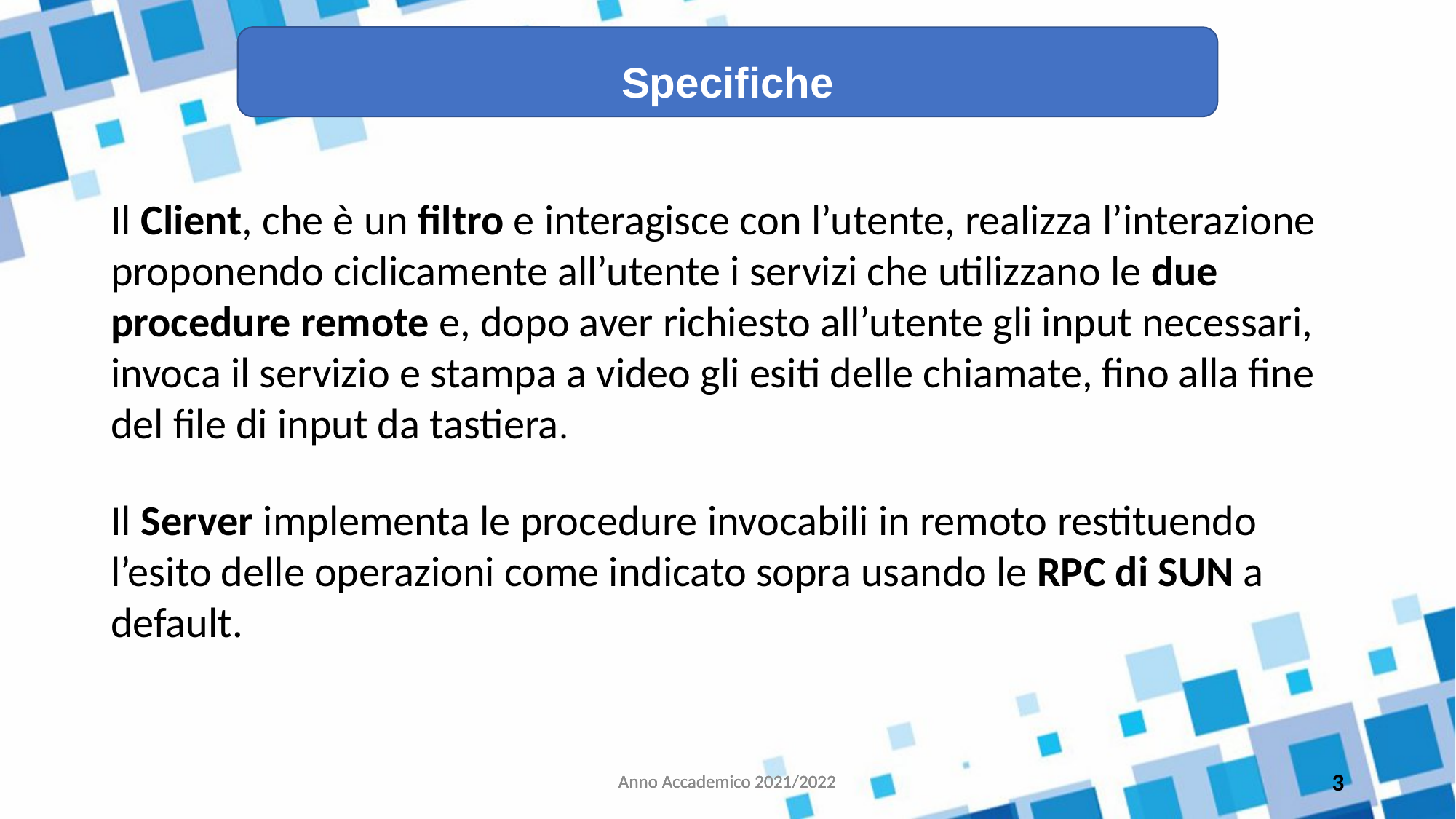

Specifiche

Il Client, che è un filtro e interagisce con l’utente, realizza l’interazione proponendo ciclicamente all’utente i servizi che utilizzano le due procedure remote e, dopo aver richiesto all’utente gli input necessari, invoca il servizio e stampa a video gli esiti delle chiamate, fino alla fine del file di input da tastiera.
Il Server implementa le procedure invocabili in remoto restituendo l’esito delle operazioni come indicato sopra usando le RPC di SUN a default.
Anno Accademico 2021/2022
3
Anno Accademico 2021/2022
Anno Accademico 2021/2022